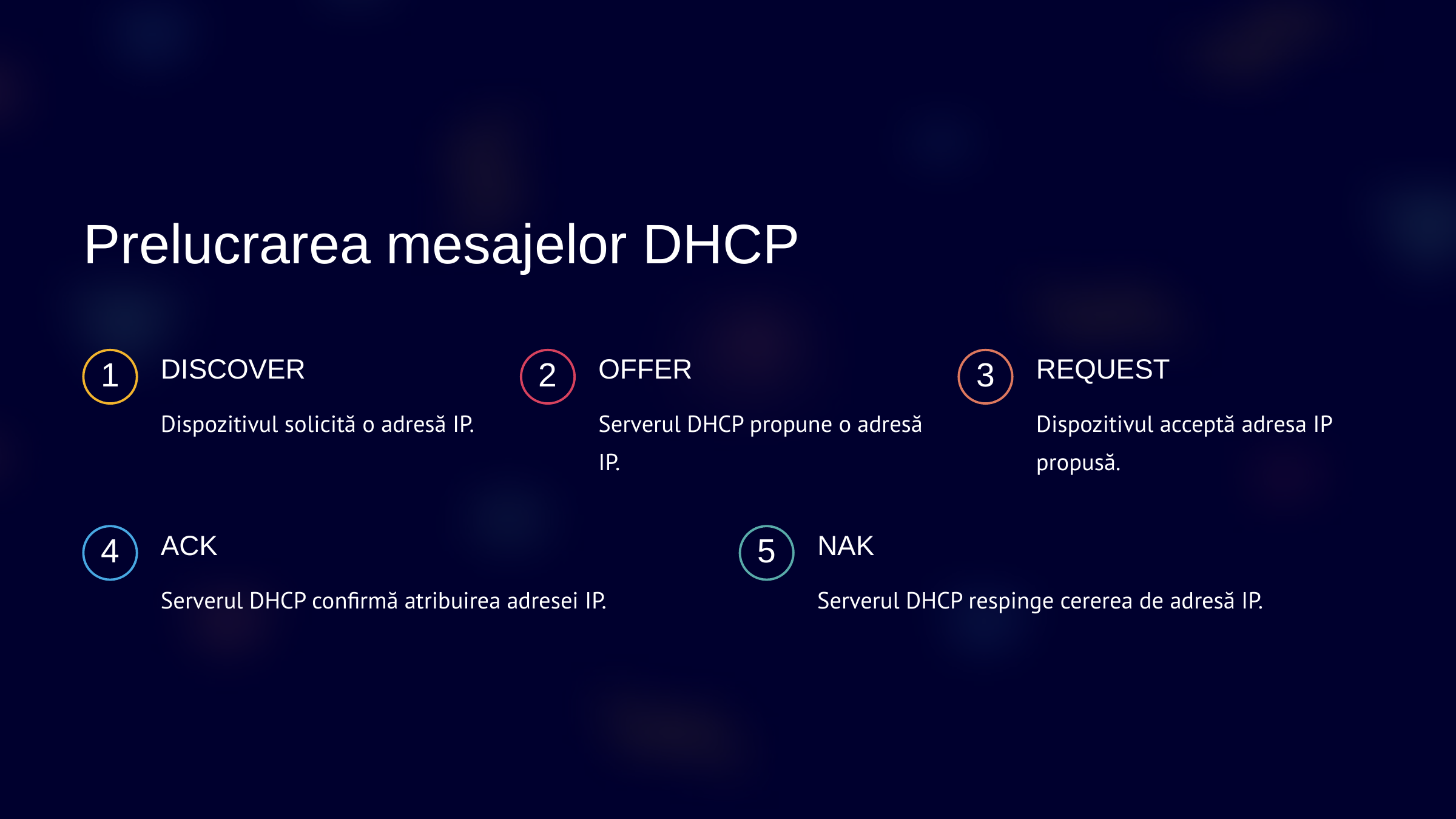

Prelucrarea mesajelor DHCP

DISCOVER

OFFER

REQUEST
1
2
3
Dispozitivul solicită o adresă IP.
Serverul DHCP propune o adresă IP.
Dispozitivul acceptă adresa IP propusă.

ACK

NAK
4
5
Serverul DHCP confirmă atribuirea adresei IP.
Serverul DHCP respinge cererea de adresă IP.